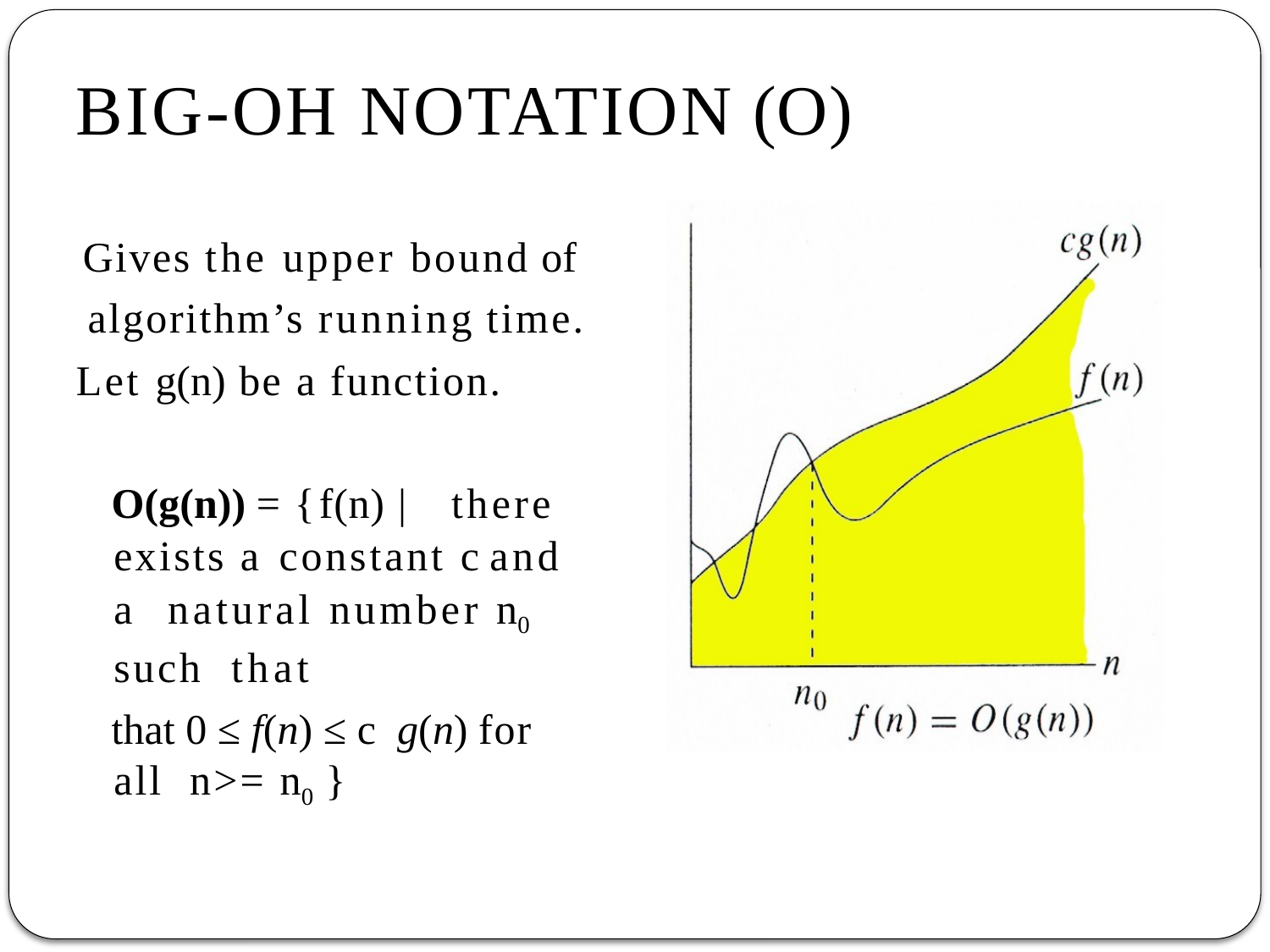

# BIG-OH NOTATION (O)

 Gives the upper bound of algorithm’s running time.
Let g(n) be a function.

O(g(n)) = { f(n) | there  exists a constant c and a  natural number n0 such  that
that 0 ≤ f(n) ≤ c  g(n) for all  n>= n0 }
4